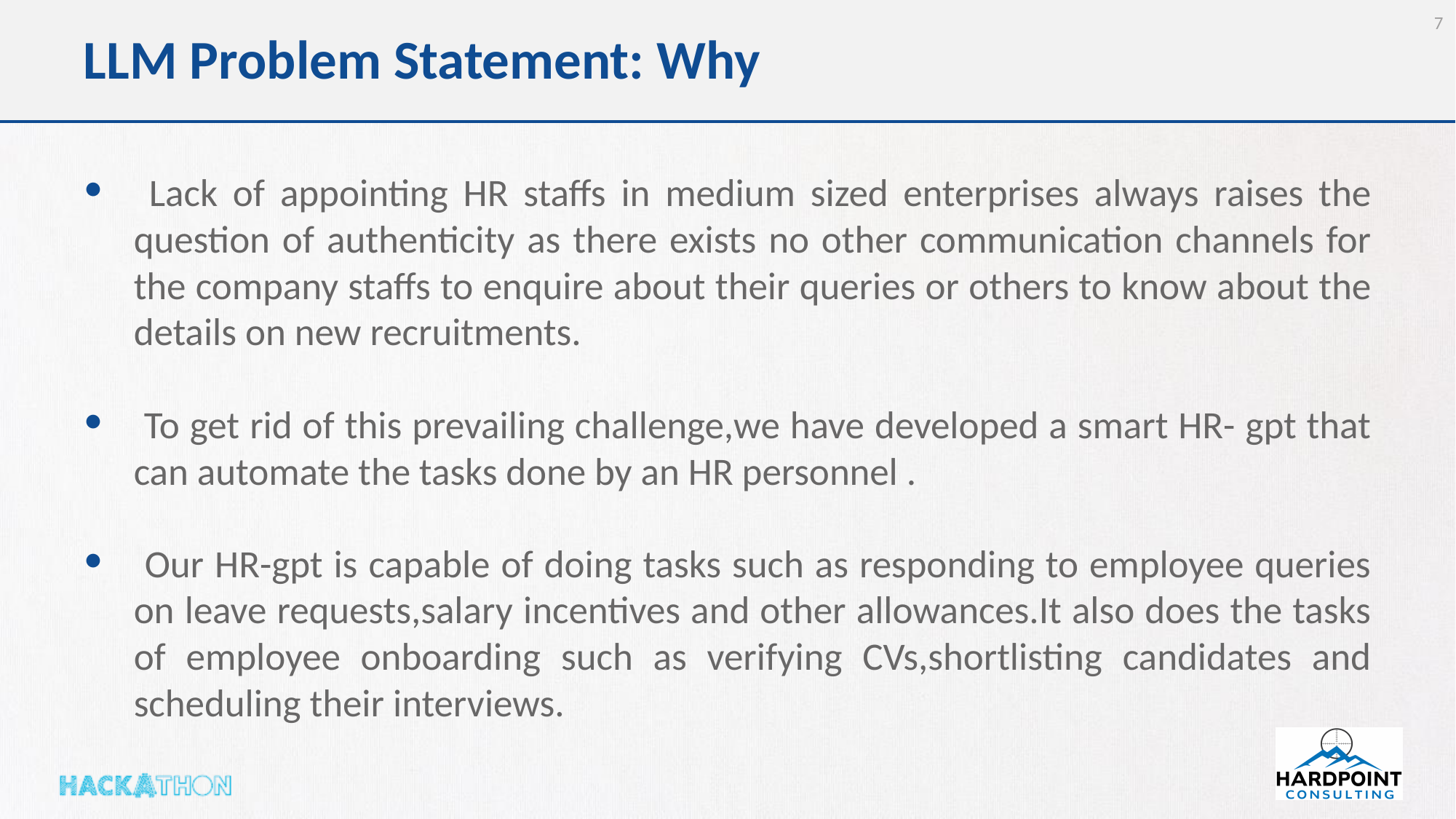

7
|  |  |  |
| --- | --- | --- |
# LLM Problem Statement: Why
 Lack of appointing HR staffs in medium sized enterprises always raises the question of authenticity as there exists no other communication channels for the company staffs to enquire about their queries or others to know about the details on new recruitments.

 To get rid of this prevailing challenge,we have developed a smart HR- gpt that can automate the tasks done by an HR personnel .

 Our HR-gpt is capable of doing tasks such as responding to employee queries on leave requests,salary incentives and other allowances.It also does the tasks of employee onboarding such as verifying CVs,shortlisting candidates and scheduling their interviews.